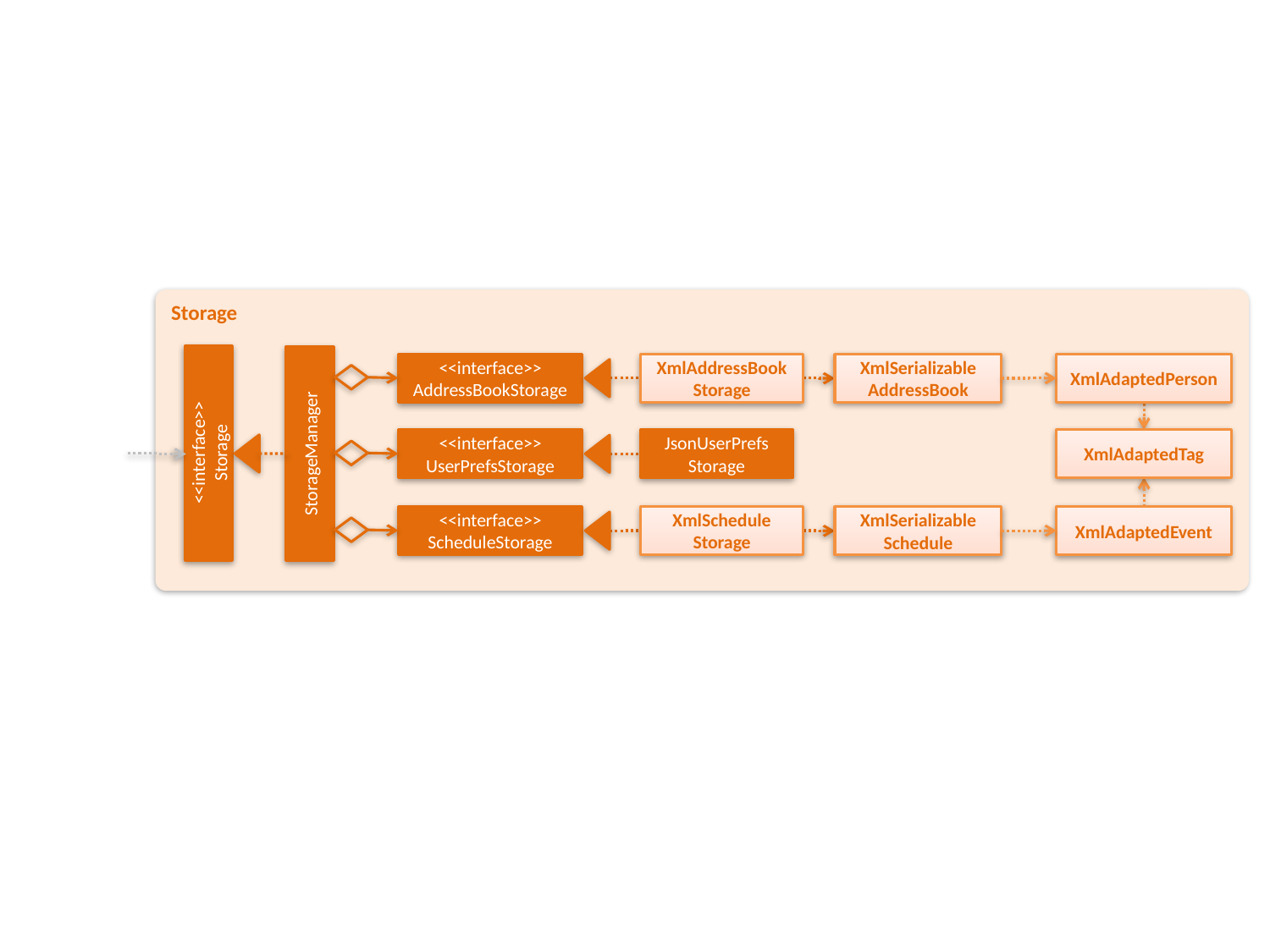

Storage
<<interface>>
AddressBookStorage
XmlAddressBook
Storage
XmlAdaptedPerson
XmlSerializable
AddressBook

<<interface>>
Storage
StorageManager
XmlAdaptedTag
<<interface>>
UserPrefsStorage
JsonUserPrefs
Storage

<<interface>>
ScheduleStorage
XmlSchedule
Storage
XmlAdaptedEvent
XmlSerializable
Schedule